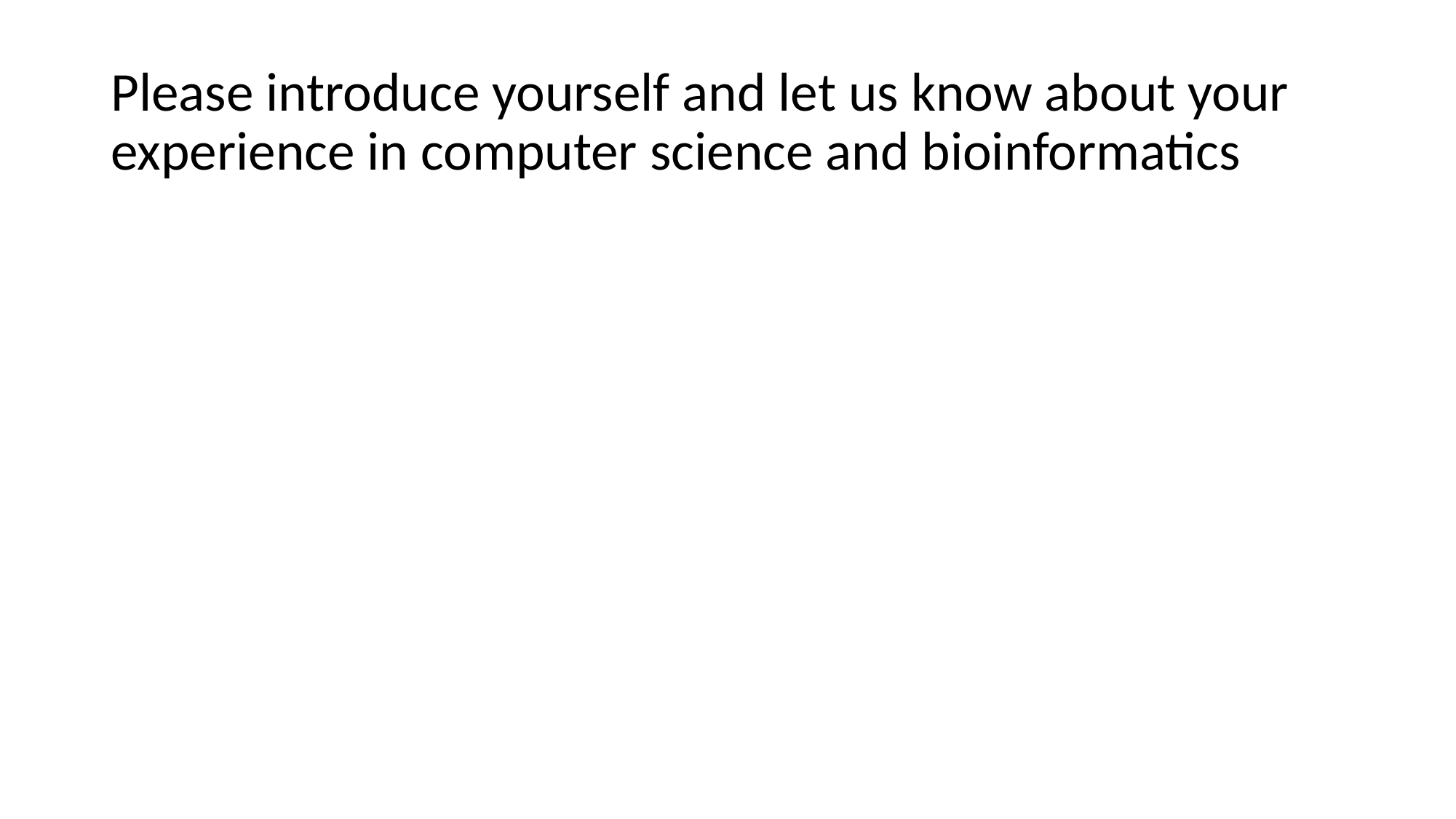

# Please introduce yourself and let us know about your experience in computer science and bioinformatics